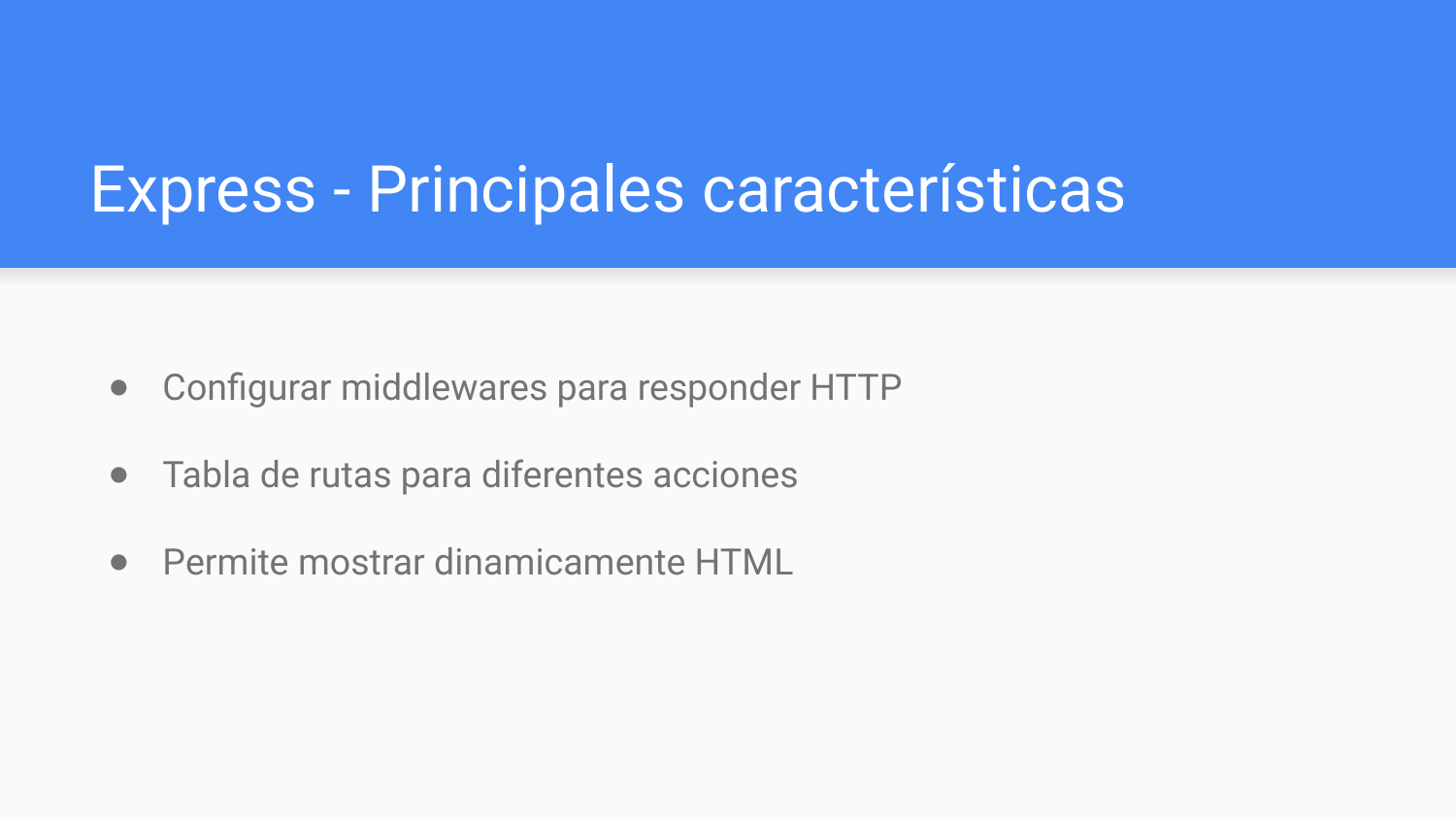

# Express - Principales características
Configurar middlewares para responder HTTP
Tabla de rutas para diferentes acciones
Permite mostrar dinamicamente HTML